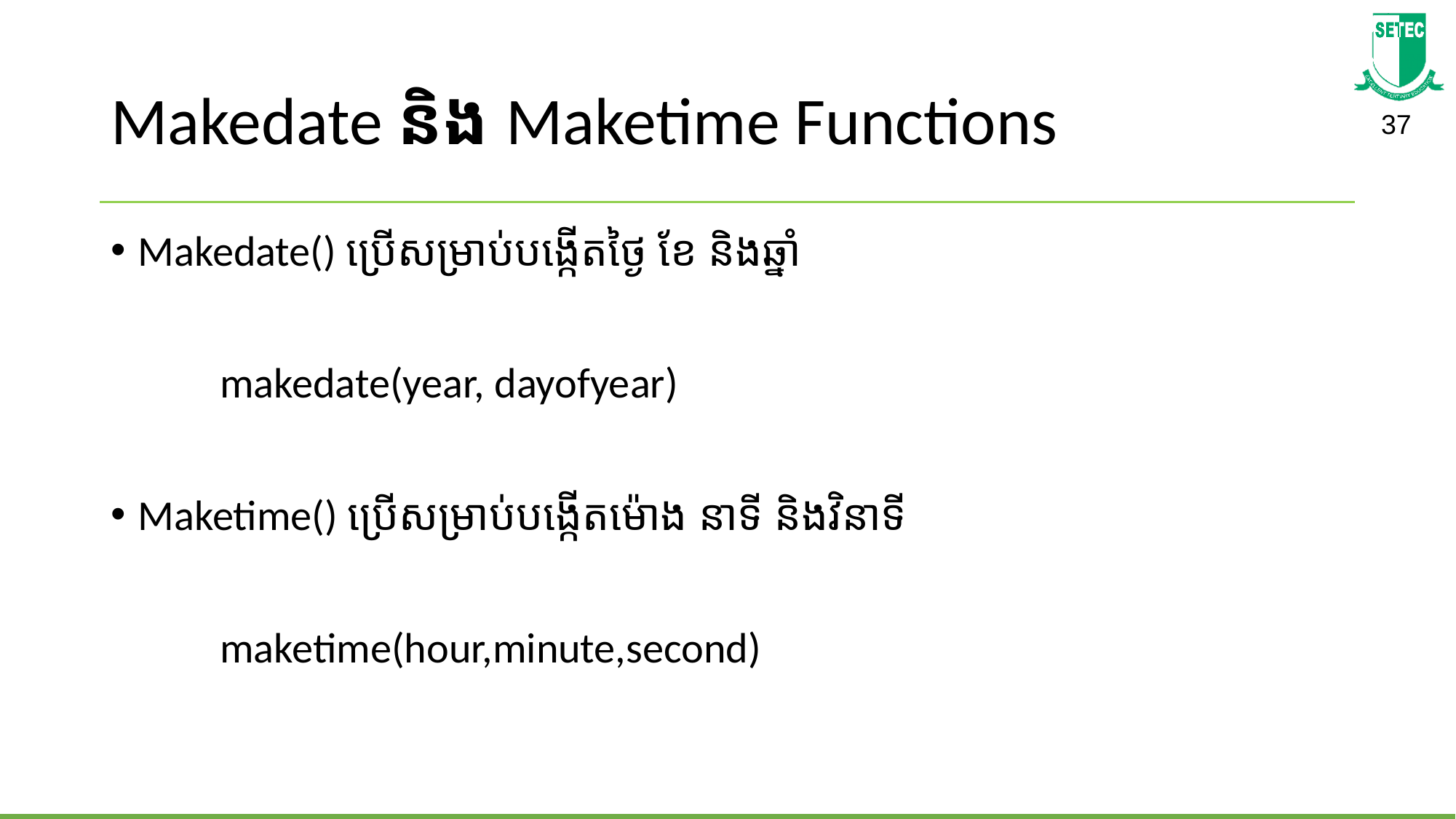

# Makedate និង Maketime Functions
Makedate() ប្រើសម្រាប់បង្កើតថ្ងៃ ខែ និងឆ្នាំ

	makedate(year, dayofyear)

Maketime() ប្រើសម្រាប់បង្កើតម៉ោង នាទី និងវិនាទី

	maketime(hour,minute,second)